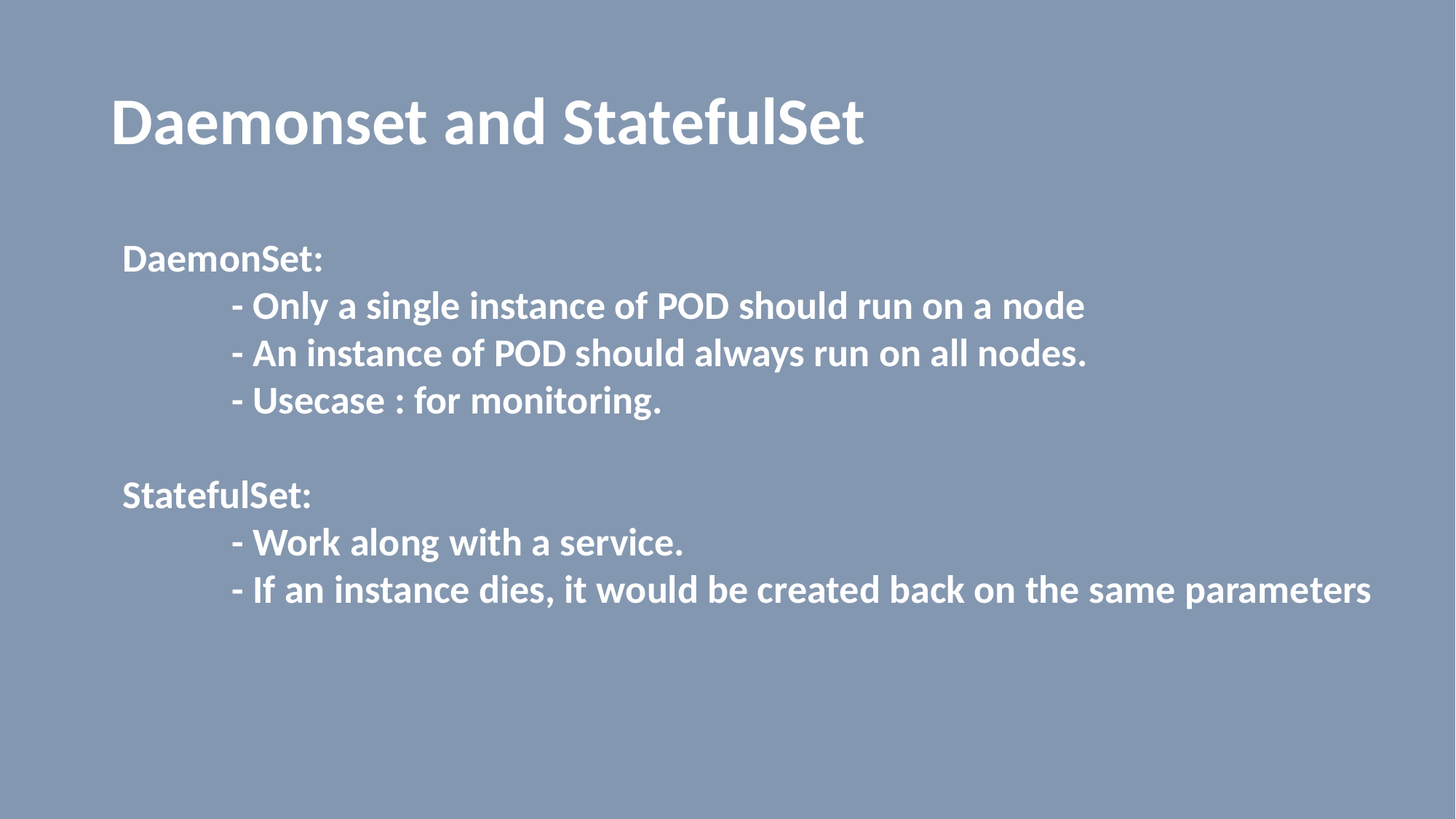

# Daemonset and StatefulSet
DaemonSet:
	- Only a single instance of POD should run on a node
	- An instance of POD should always run on all nodes.
	- Usecase : for monitoring.

StatefulSet:
	- Work along with a service.
	- If an instance dies, it would be created back on the same parameters